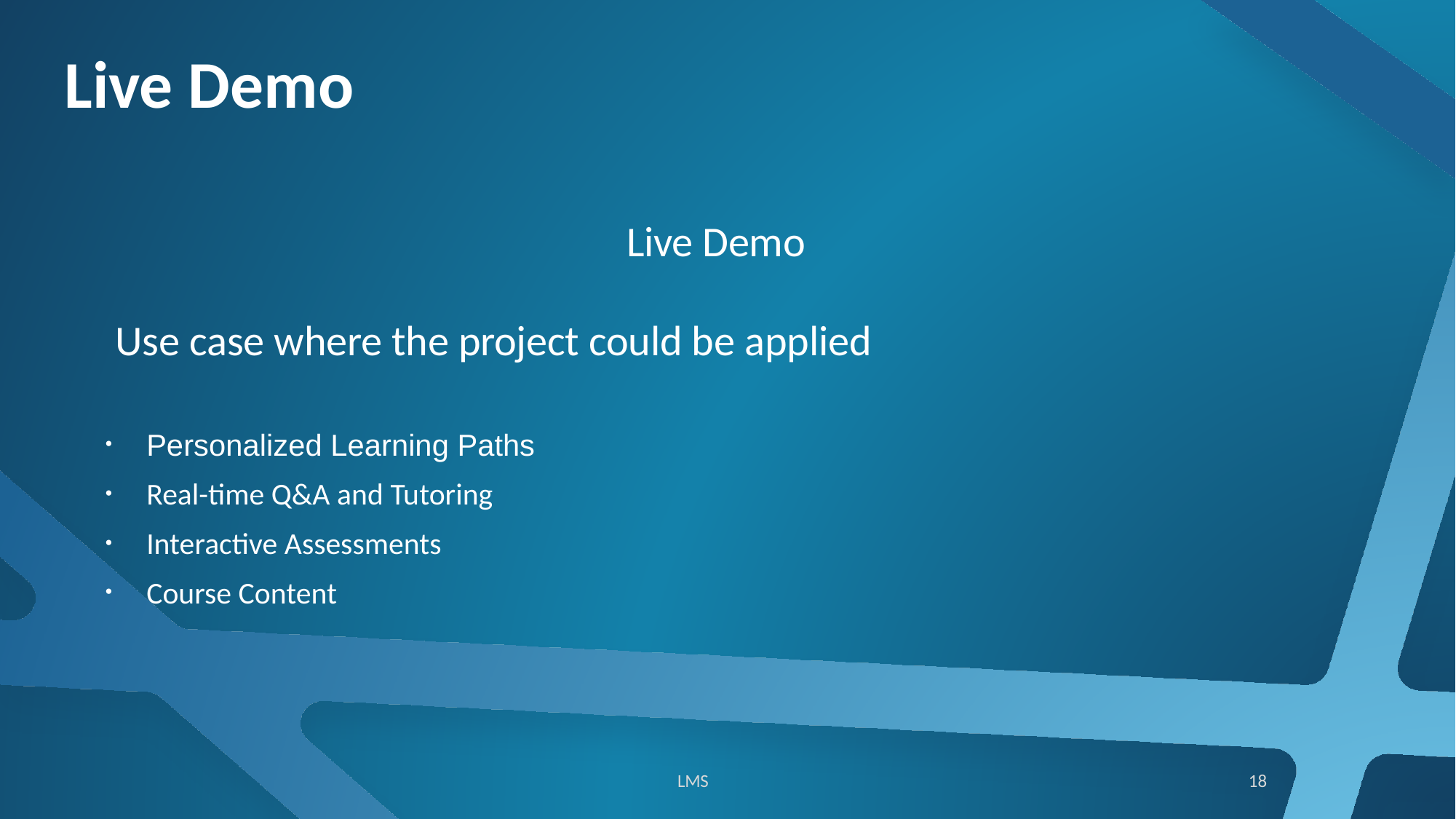

# Live Demo
                                                       Live Demo

 Use case where the project could be applied

Personalized Learning Paths
Real-time Q&A and Tutoring
Interactive Assessments
Course Content
LMS
18